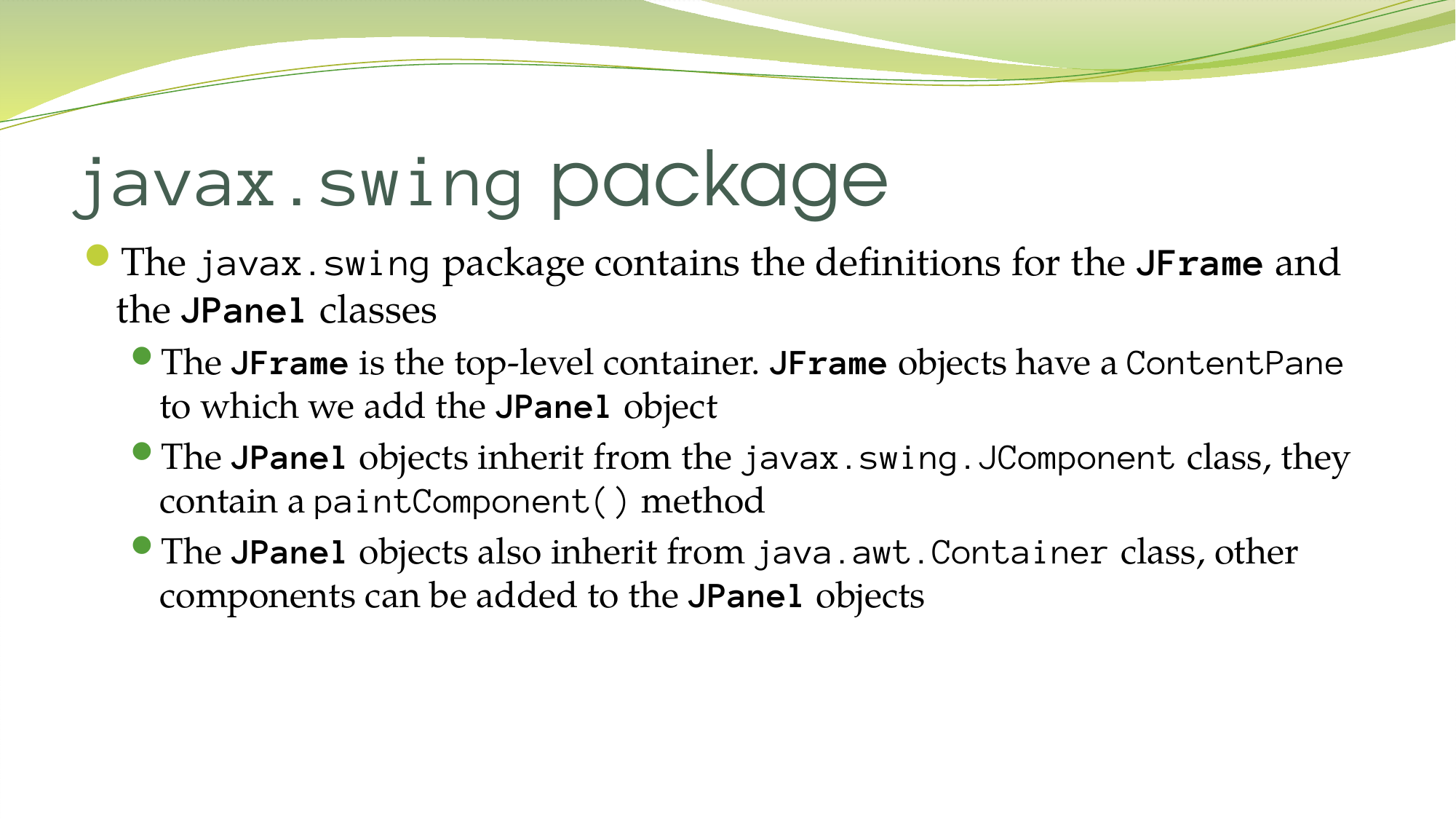

# javax.swing package
The javax.swing package contains the definitions for the JFrame and the JPanel classes
The JFrame is the top-level container. JFrame objects have a ContentPane to which we add the JPanel object
The JPanel objects inherit from the javax.swing.JComponent class, they contain a paintComponent() method
The JPanel objects also inherit from java.awt.Container class, other components can be added to the JPanel objects